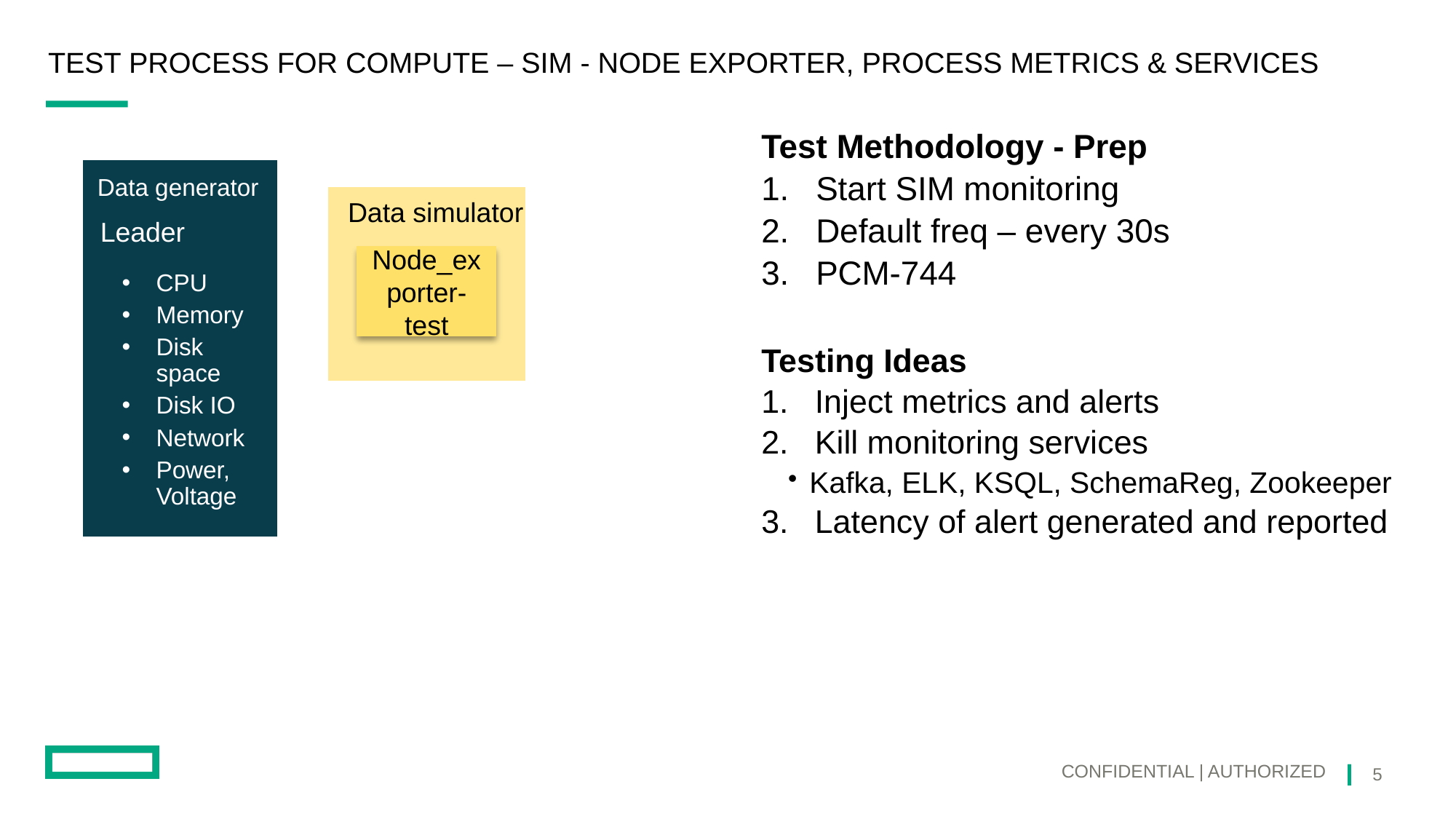

# Test process for Compute – SIM - Node Exporter, Process Metrics & Services
Test Methodology - Prep
Start SIM monitoring
Default freq – every 30s
PCM-744

Data generator
Data simulator

Node_exporter-test
Leader
CPU
Memory
Disk space
Disk IO
Network
Power, Voltage
Testing Ideas
Inject metrics and alerts
Kill monitoring services
Kafka, ELK, KSQL, SchemaReg, Zookeeper
Latency of alert generated and reported

5
CONFIDENTIAL | AUTHORIZED